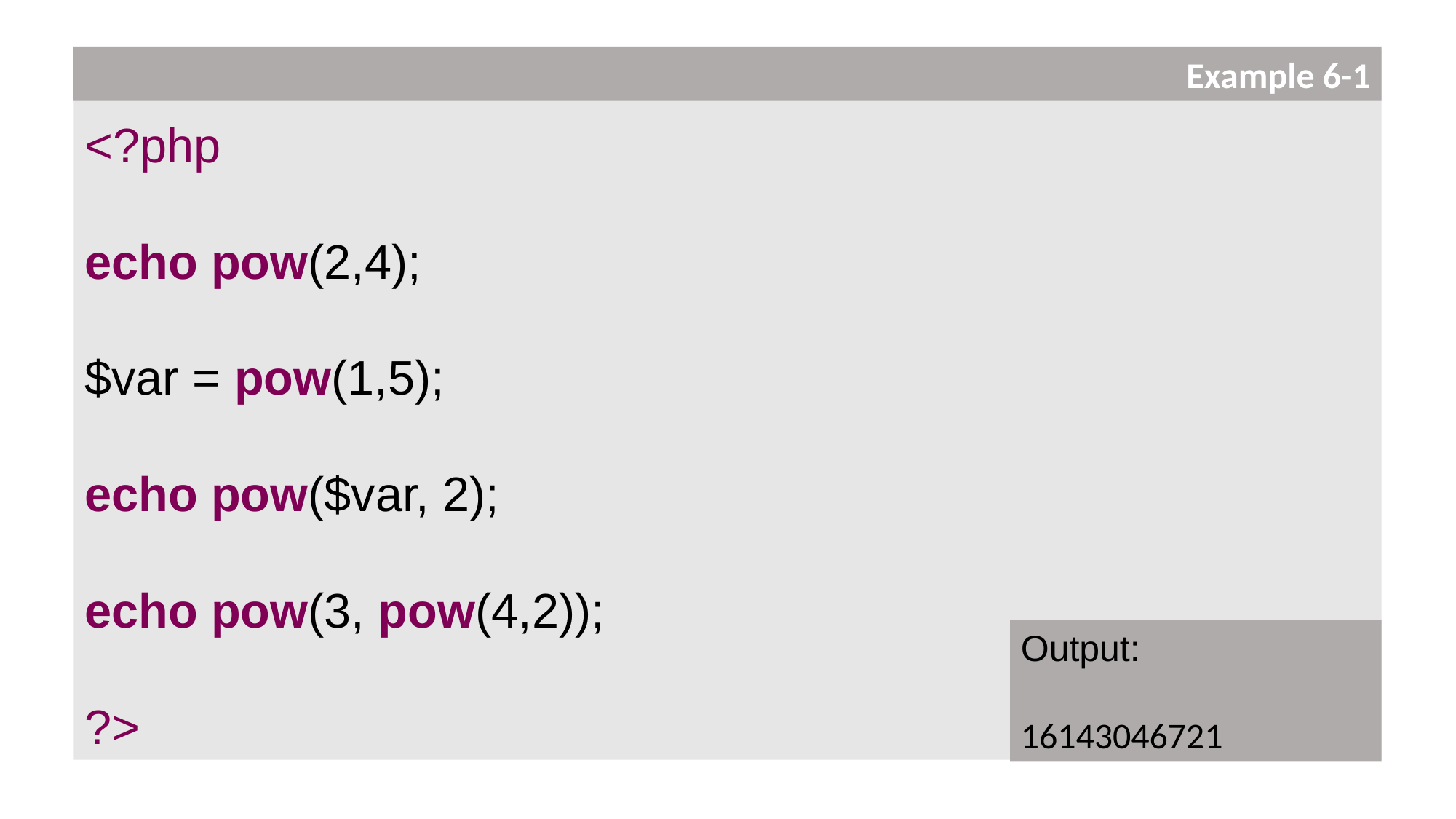

<?php

echo pow(2,4);

$var = pow(1,5);

echo pow($var, 2);

echo pow(3, pow(4,2));

?>
Example 6-1
Output:

16143046721